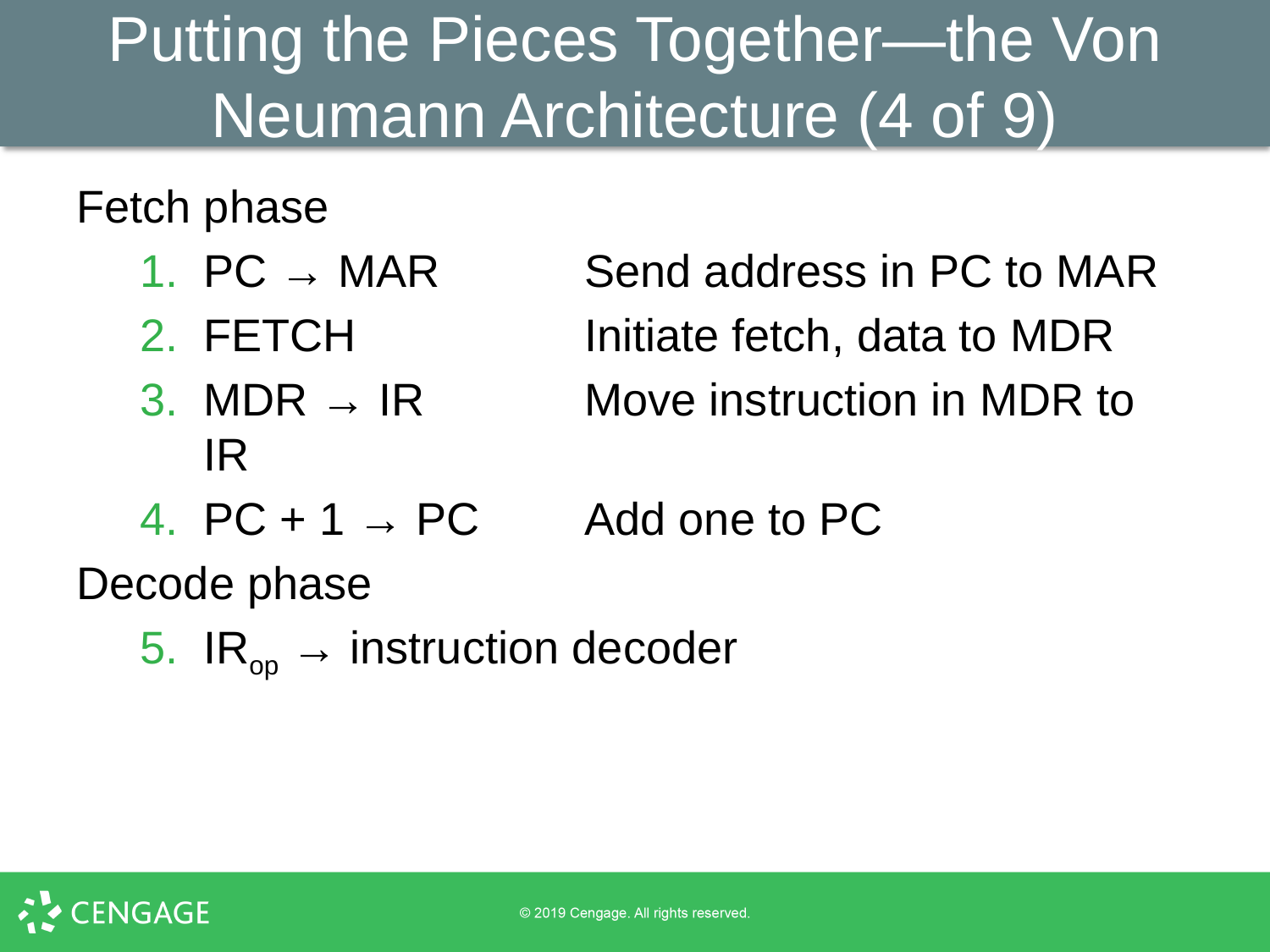

# Putting the Pieces Together—the Von Neumann Architecture (4 of 9)
Fetch phase
PC → MAR		Send address in PC to MAR
FETCH		Initiate fetch, data to MDR
MDR → IR		Move instruction in MDR to IR
PC + 1 → PC	Add one to PC
Decode phase
IRop → instruction decoder